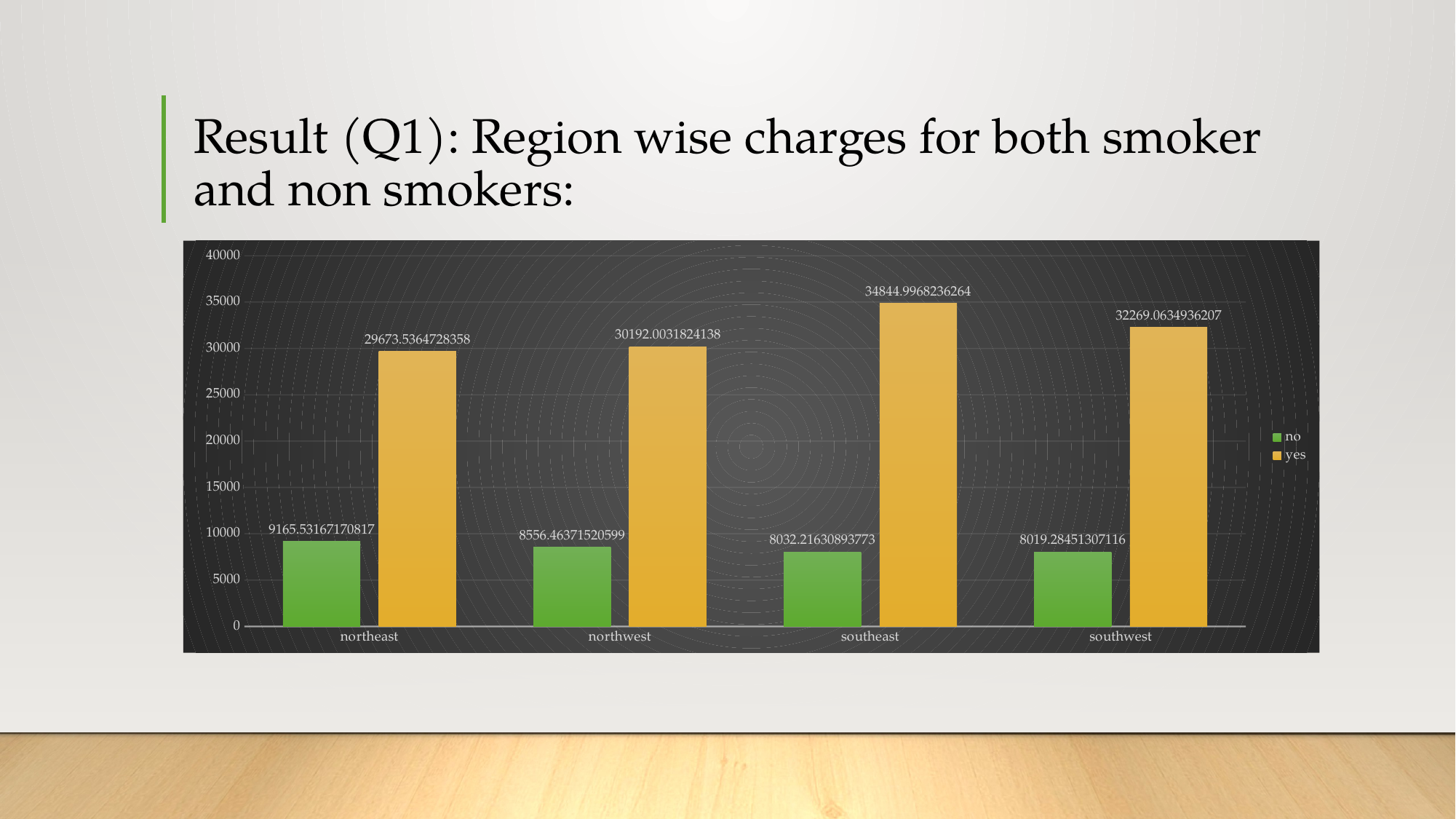

# Result (Q1): Region wise charges for both smoker and non smokers:

### Chart

| Category | no | yes |
|---|---|---|
| northeast | 9165.531671708171 | 29673.536472835818 |
| northwest | 8556.463715205993 | 30192.00318241379 |
| southeast | 8032.216308937727 | 34844.99682362637 |
| southwest | 8019.284513071162 | 32269.0634936207 |